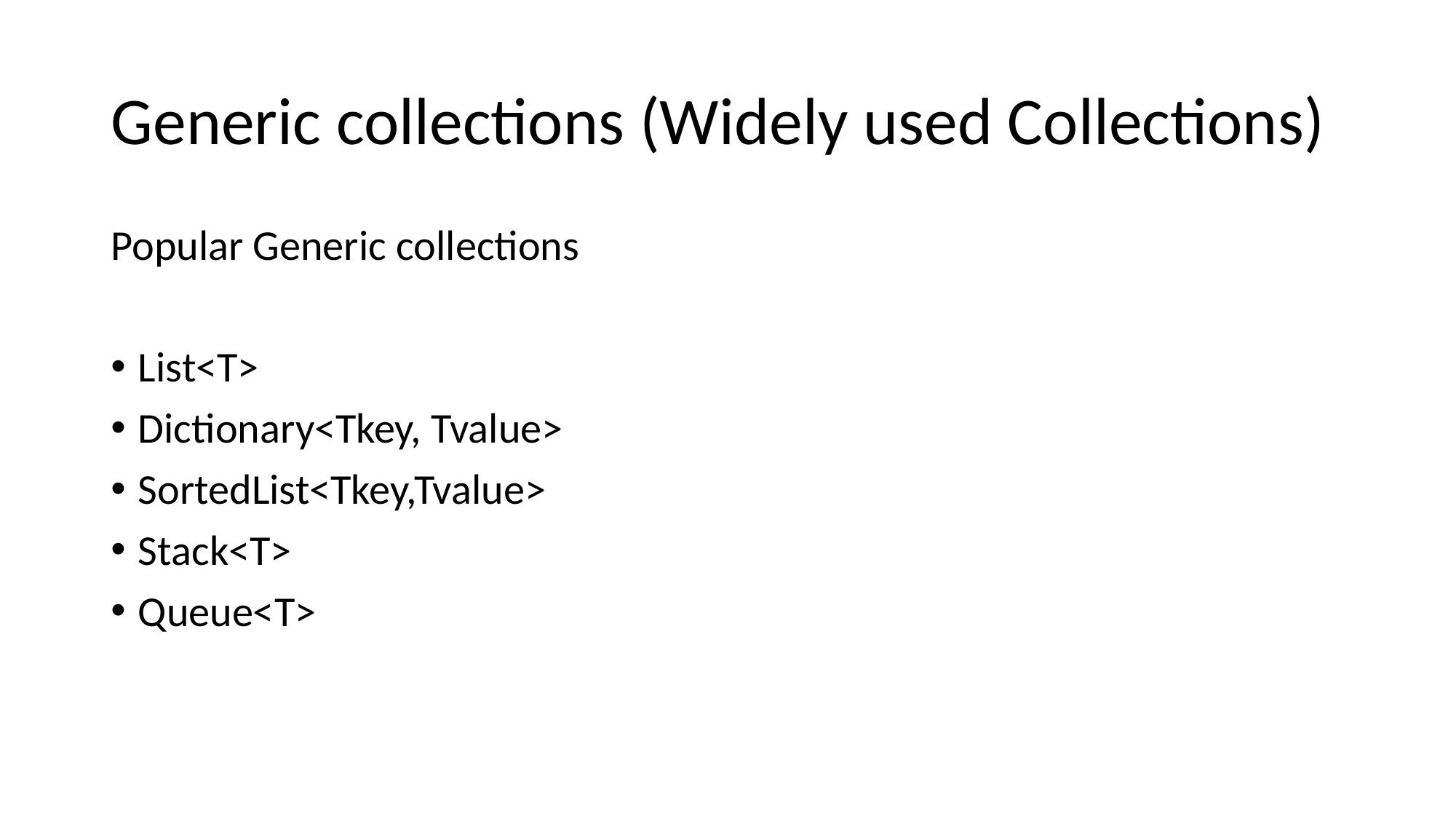

# Generic collections (Widely used Collections)
Popular Generic collections

List<T>
Dictionary<Tkey, Tvalue>
SortedList<Tkey,Tvalue>
Stack<T>
Queue<T>